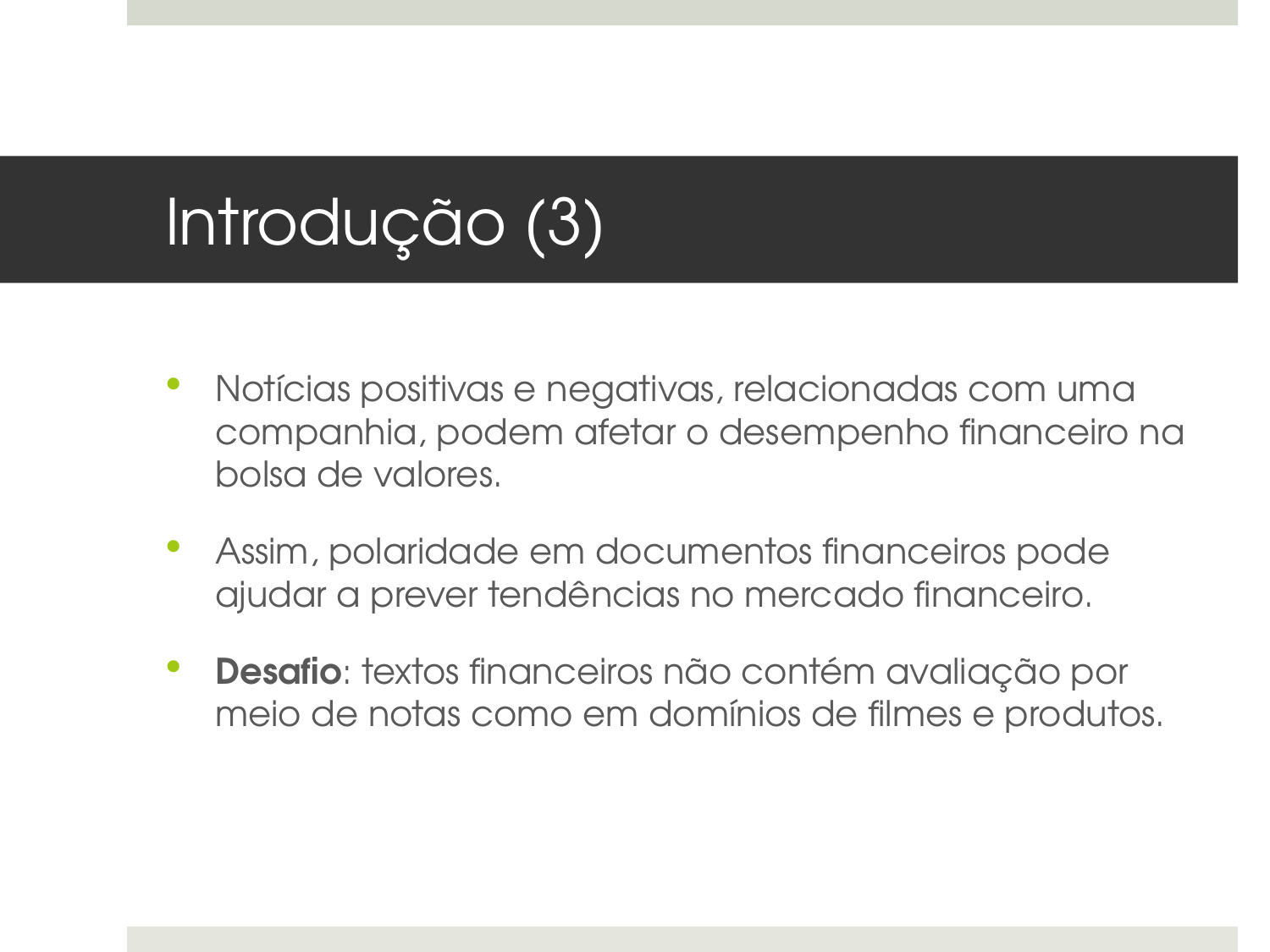

# Introdução (3)
Notícias positivas e negativas, relacionadas com uma companhia, podem afetar o desempenho financeiro na bolsa de valores.
Assim, polaridade em documentos financeiros pode ajudar a prever tendências no mercado financeiro.
Desafio: textos financeiros não contém avaliação por meio de notas como em domínios de filmes e produtos.